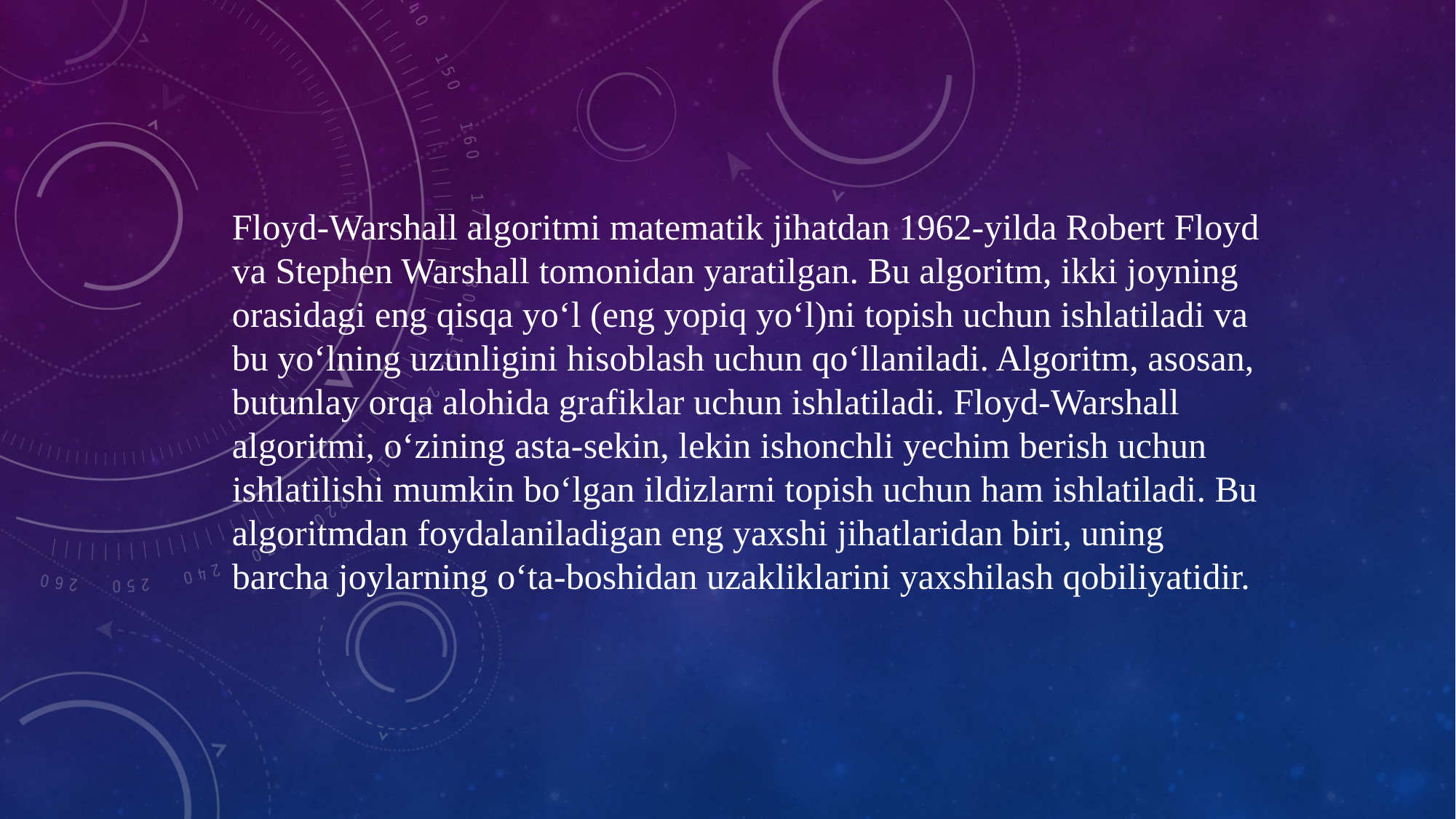

Floyd-Warshall algoritmi matematik jihatdan 1962-yilda Robert Floyd va Stephen Warshall tomonidan yaratilgan. Bu algoritm, ikki joyning orasidagi eng qisqa yo‘l (eng yopiq yo‘l)ni topish uchun ishlatiladi va bu yo‘lning uzunligini hisoblash uchun qo‘llaniladi. Algoritm, asosan, butunlay orqa alohida grafiklar uchun ishlatiladi. Floyd-Warshall algoritmi, o‘zining asta-sekin, lekin ishonchli yechim berish uchun ishlatilishi mumkin bo‘lgan ildizlarni topish uchun ham ishlatiladi. Bu algoritmdan foydalaniladigan eng yaxshi jihatlaridan biri, uning barcha joylarning o‘ta-boshidan uzakliklarini yaxshilash qobiliyatidir.